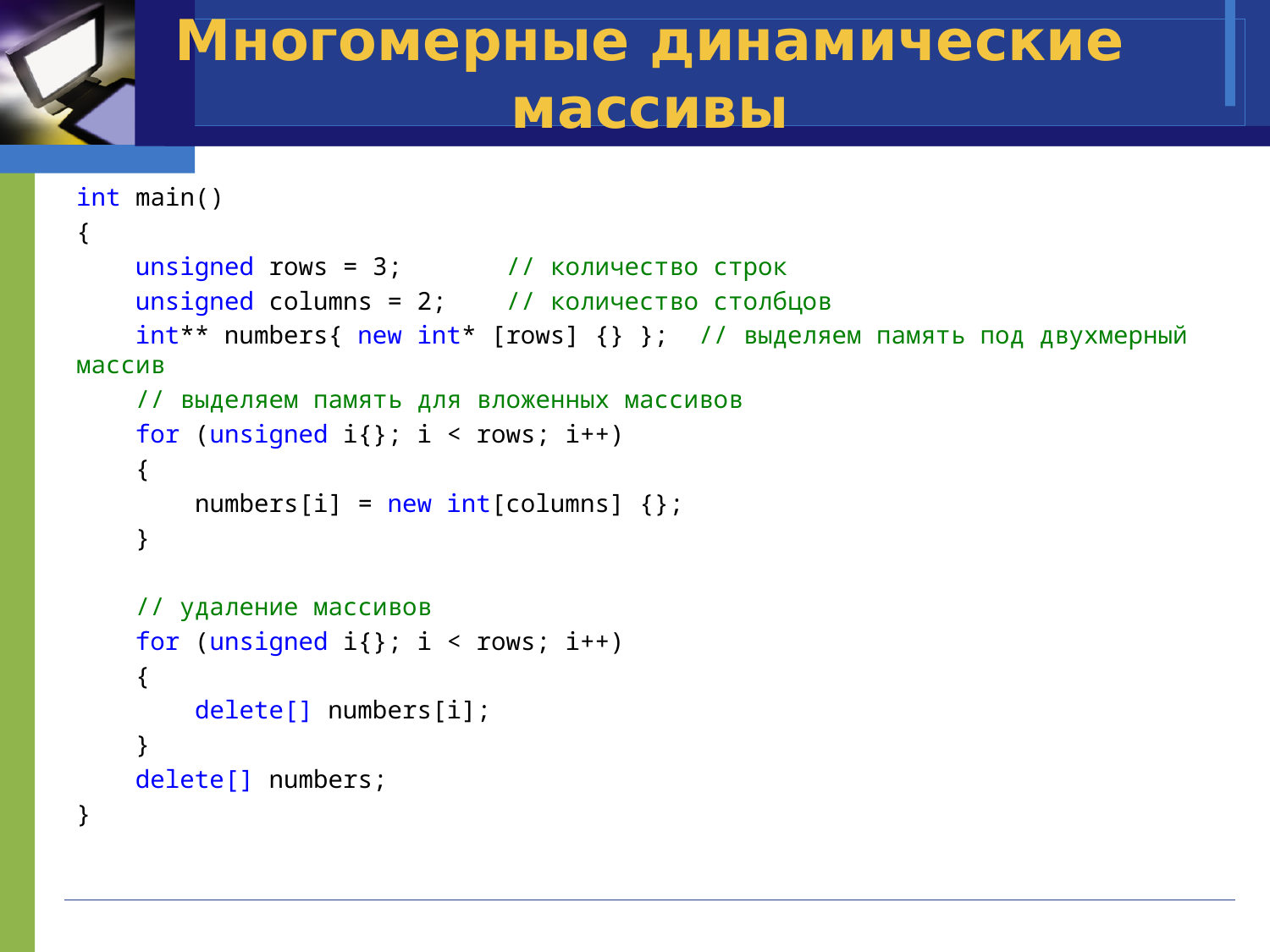

# Многомерные динамические массивы
int main()
{
    unsigned rows = 3;       // количество строк
    unsigned columns = 2;    // количество столбцов
    int** numbers{ new int* [rows] {} };  // выделяем память под двухмерный массив
    // выделяем память для вложенных массивов
    for (unsigned i{}; i < rows; i++)
    {
        numbers[i] = new int[columns] {};
    }

    // удаление массивов
    for (unsigned i{}; i < rows; i++)
    {
        delete[] numbers[i];
    }
    delete[] numbers;
}